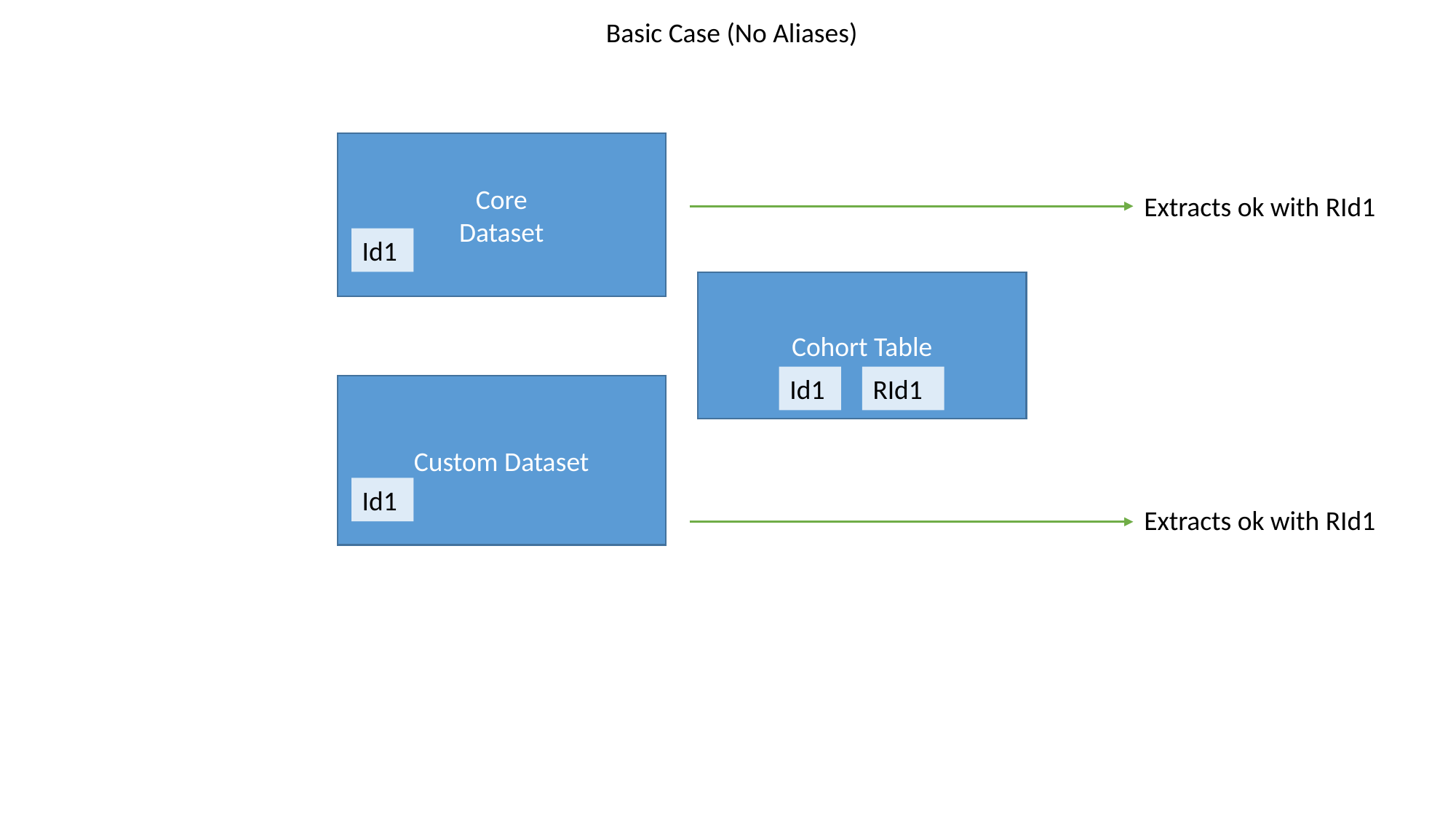

Basic Case (No Aliases)
Core
Dataset
Extracts ok with RId1
Id1
Cohort Table
Id1
RId1
Custom Dataset
Id1
Extracts ok with RId1